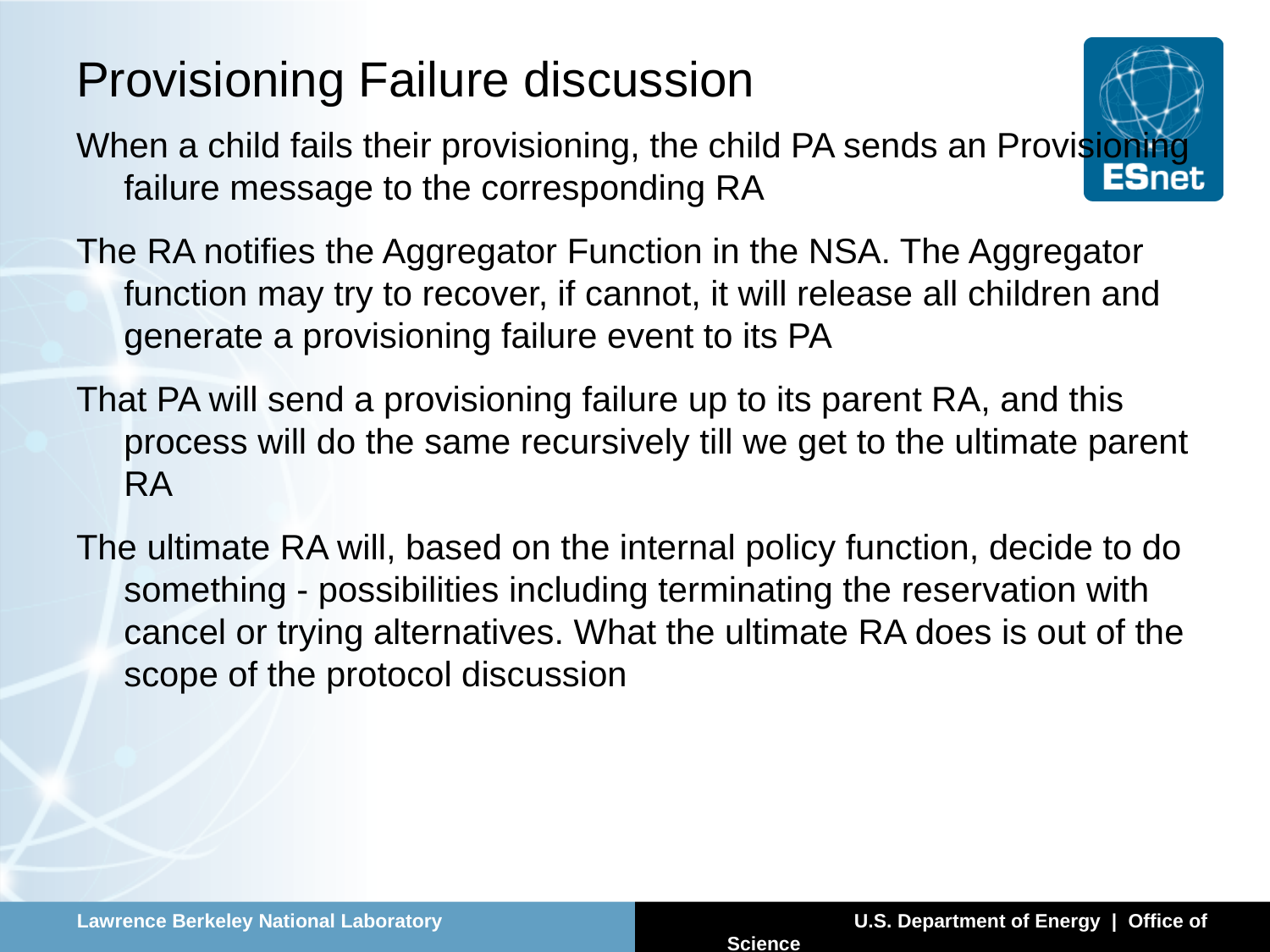

# Provisioning Failure discussion
When a child fails their provisioning, the child PA sends an Provisioning failure message to the corresponding RA
The RA notifies the Aggregator Function in the NSA. The Aggregator function may try to recover, if cannot, it will release all children and generate a provisioning failure event to its PA
That PA will send a provisioning failure up to its parent RA, and this process will do the same recursively till we get to the ultimate parent RA
The ultimate RA will, based on the internal policy function, decide to do something - possibilities including terminating the reservation with cancel or trying alternatives. What the ultimate RA does is out of the scope of the protocol discussion